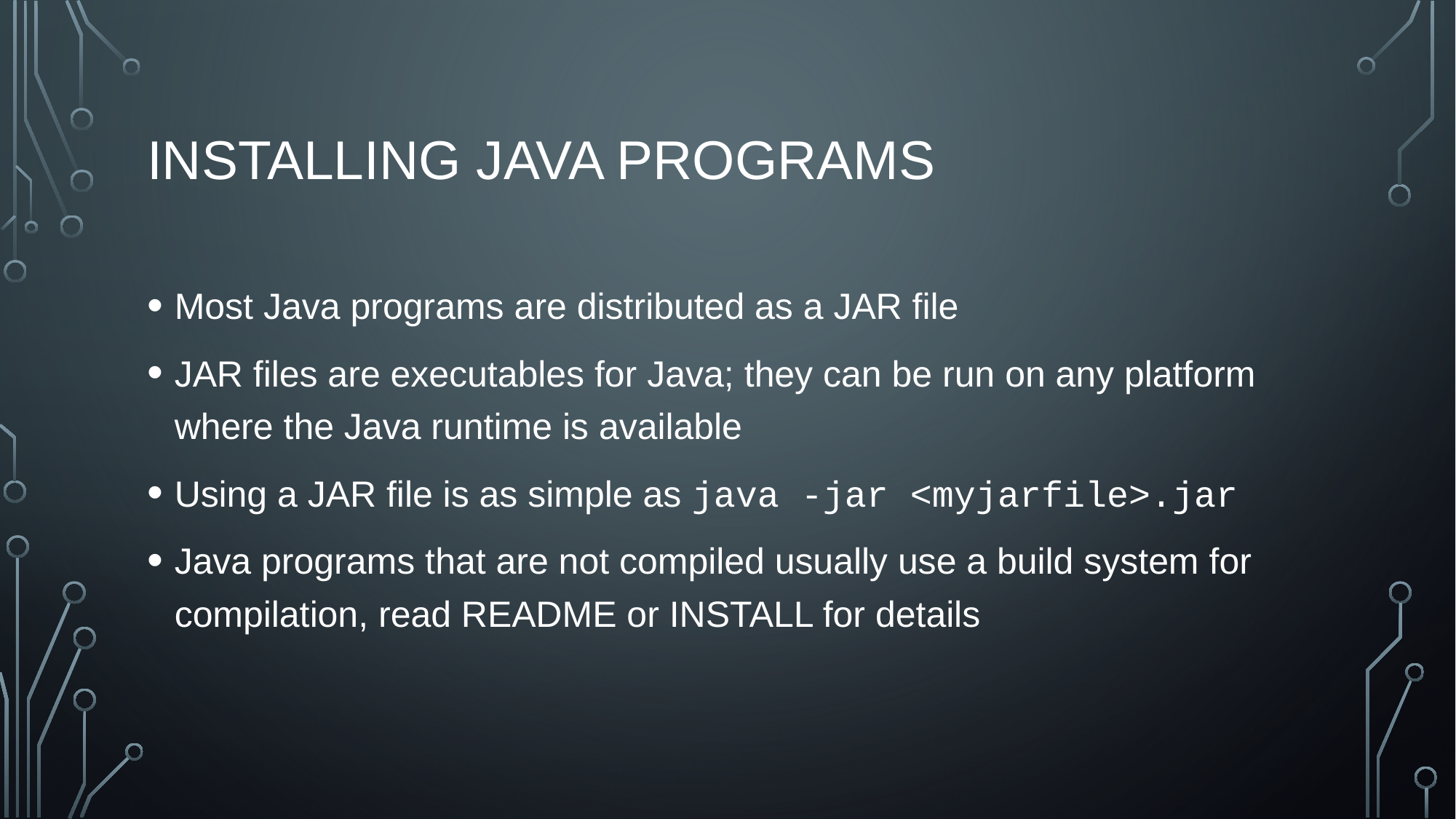

# Installing Java Programs
Most Java programs are distributed as a JAR file
JAR files are executables for Java; they can be run on any platform where the Java runtime is available
Using a JAR file is as simple as java -jar <myjarfile>.jar
Java programs that are not compiled usually use a build system for compilation, read README or INSTALL for details